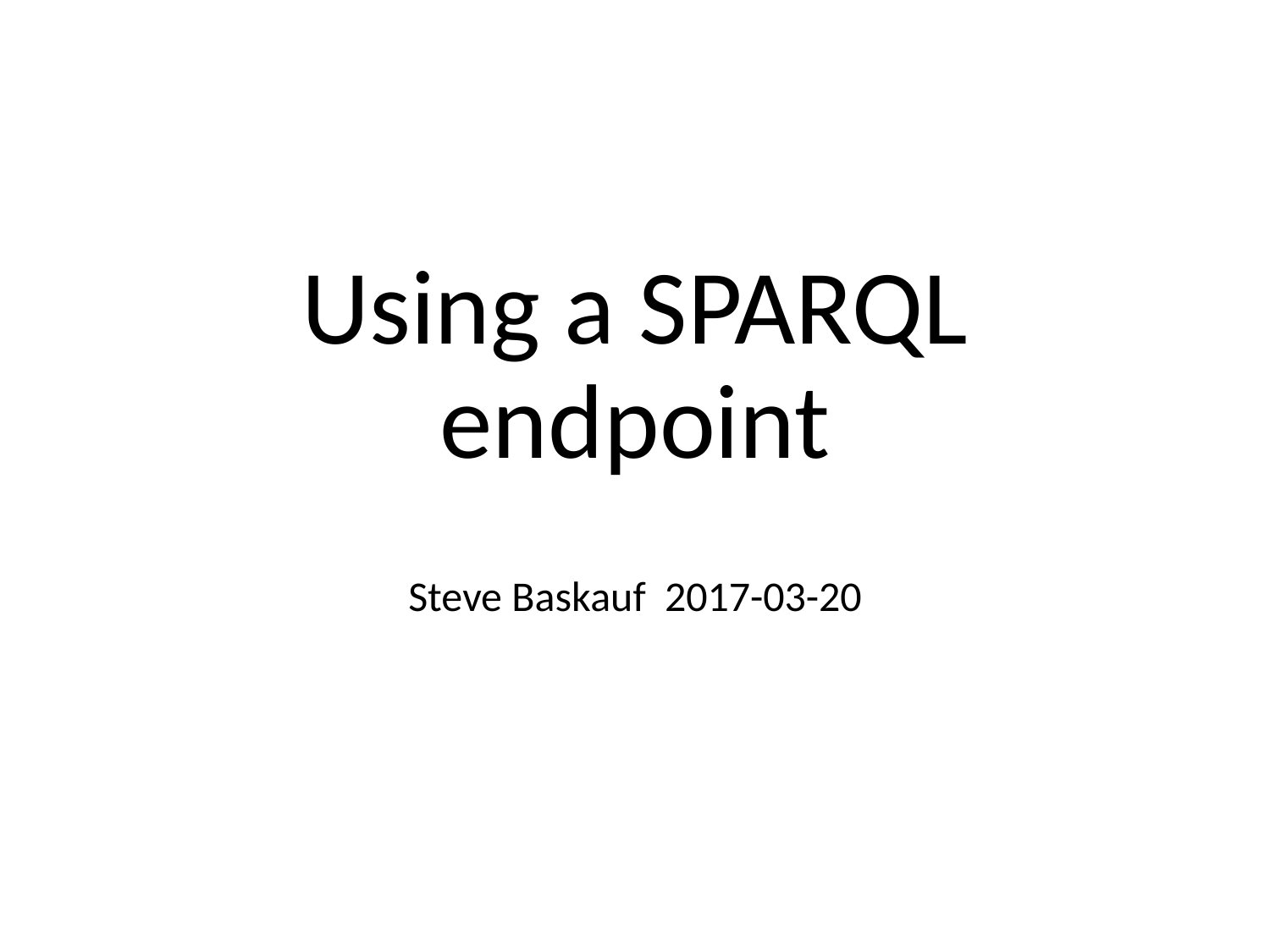

# Using a SPARQL endpoint

Steve Baskauf  2017-03-20